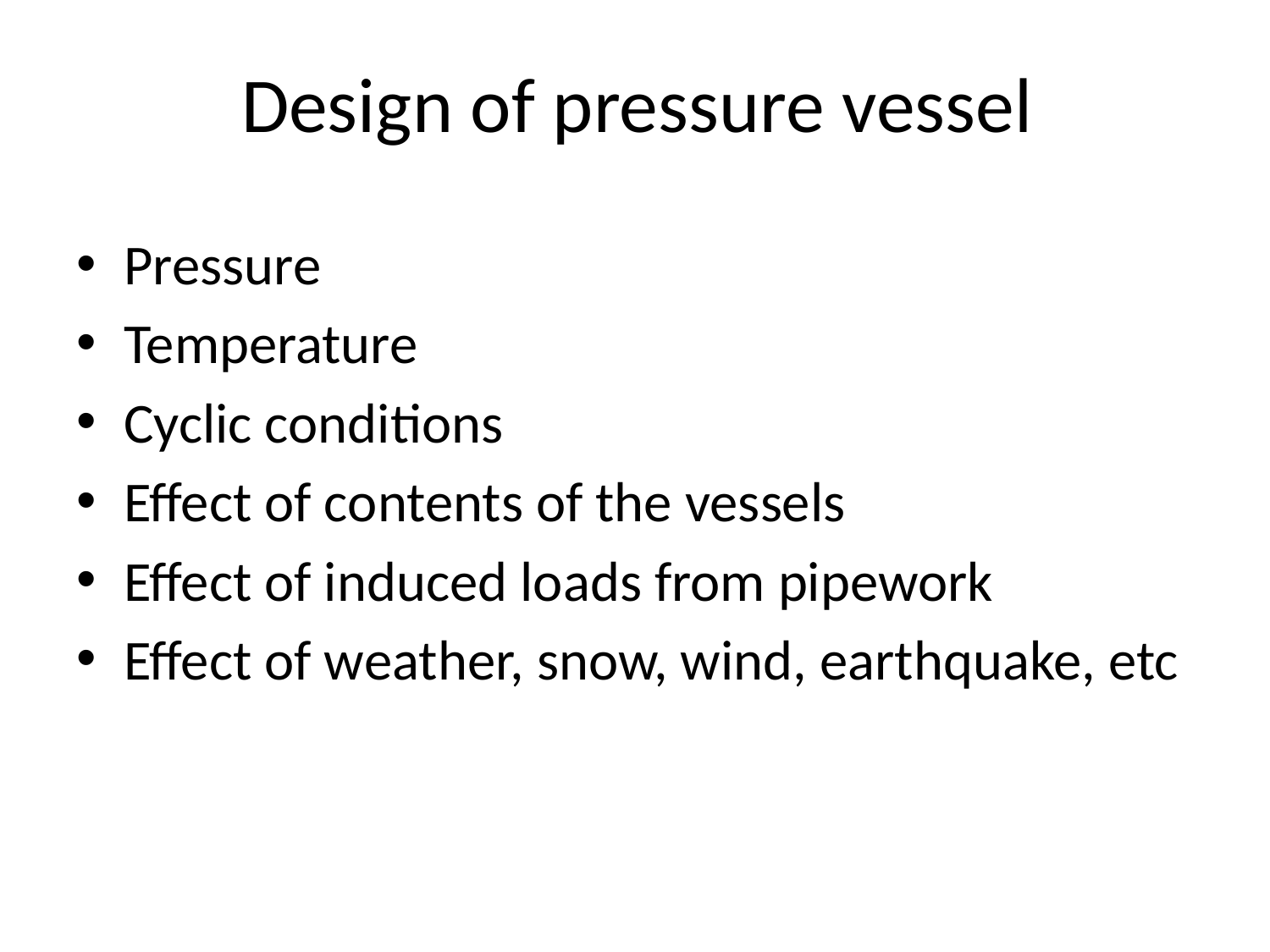

# Design of pressure vessel
Pressure
Temperature
Cyclic conditions
Effect of contents of the vessels
Effect of induced loads from pipework
Effect of weather, snow, wind, earthquake, etc